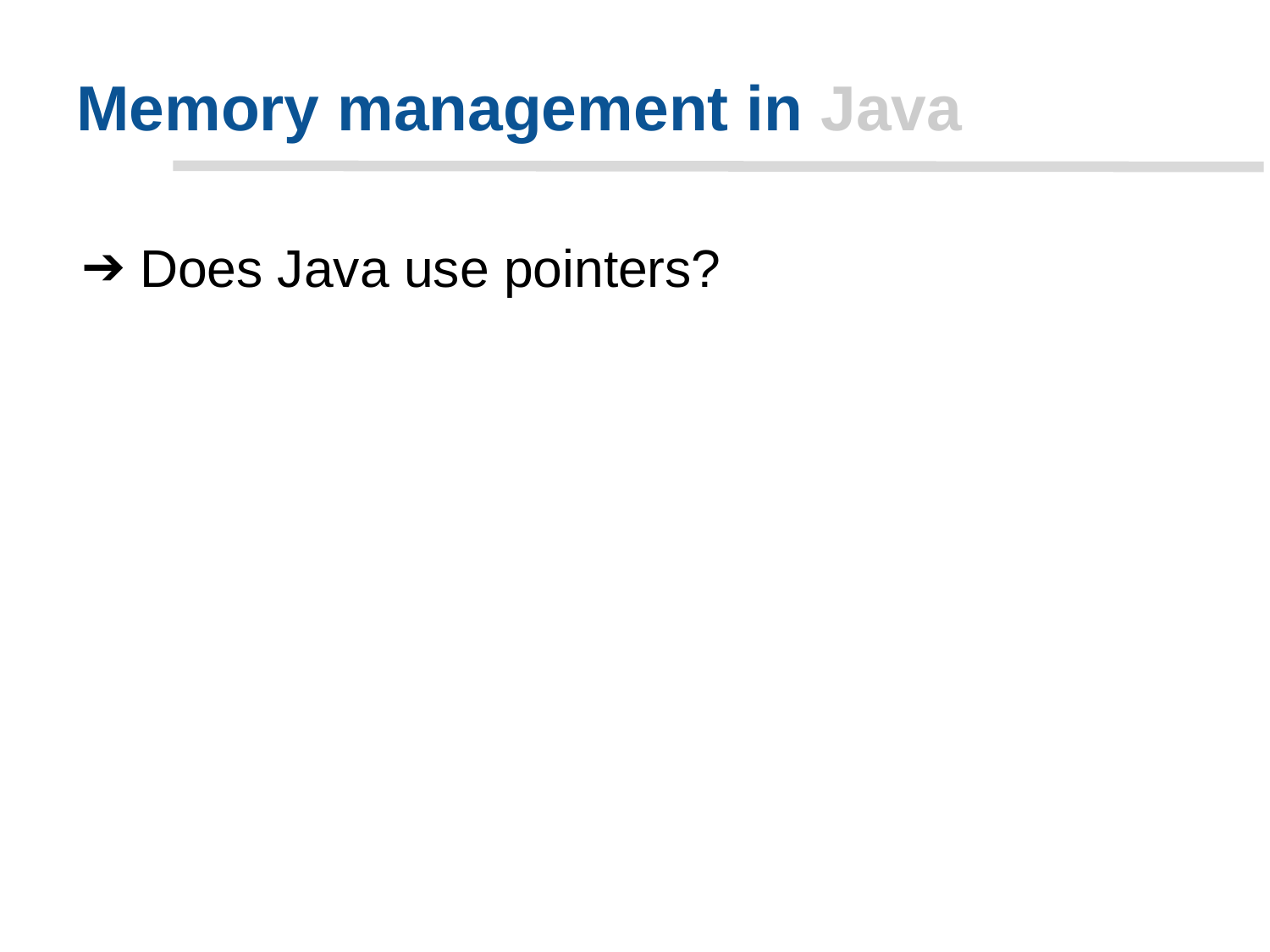

# Memory management in Java
Does Java use pointers?